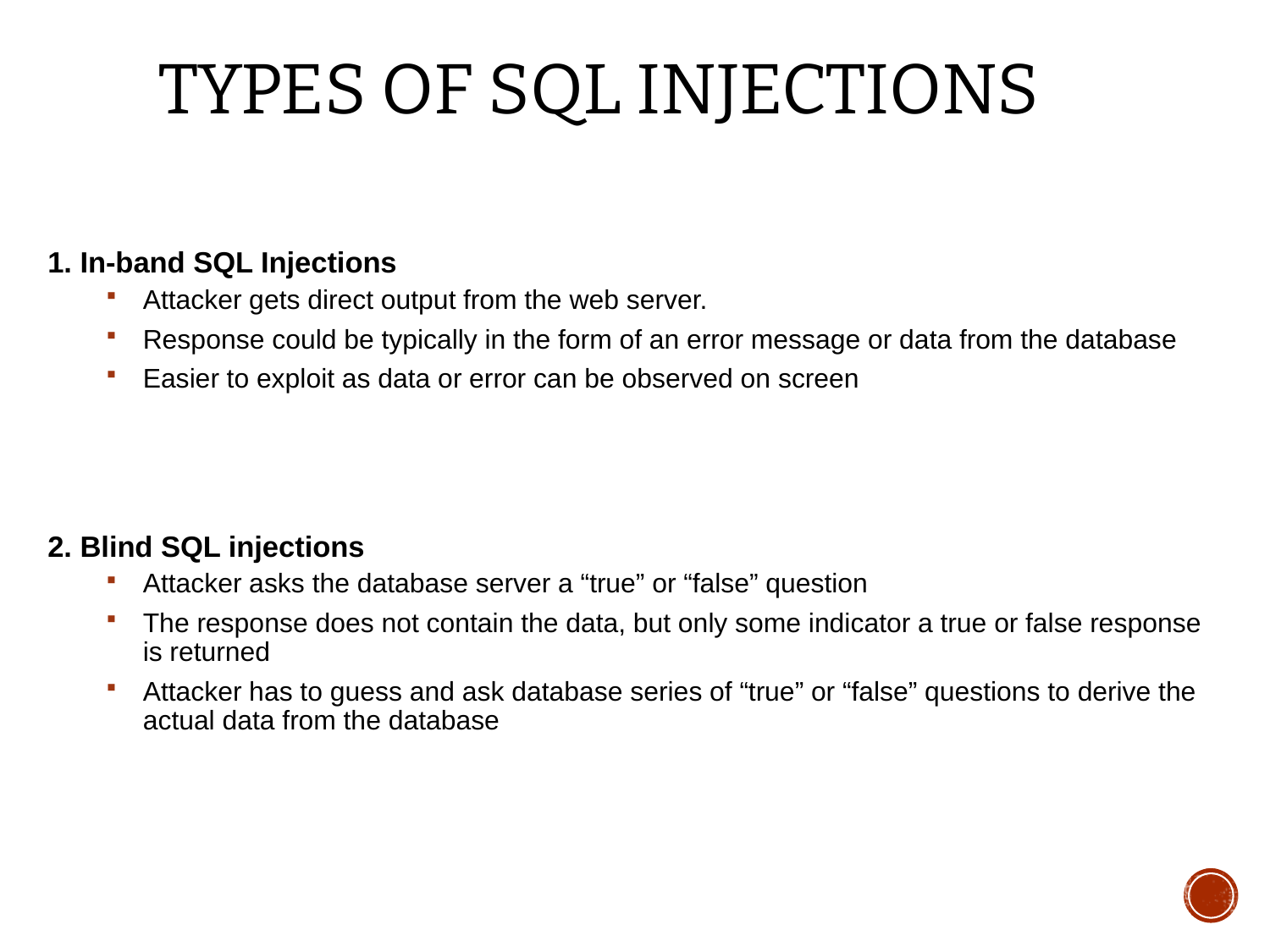

# Types of SQL Injections
1. In-band SQL Injections
Attacker gets direct output from the web server.
Response could be typically in the form of an error message or data from the database
Easier to exploit as data or error can be observed on screen

2. Blind SQL injections
Attacker asks the database server a “true” or “false” question
The response does not contain the data, but only some indicator a true or false response is returned
Attacker has to guess and ask database series of “true” or “false” questions to derive the actual data from the database